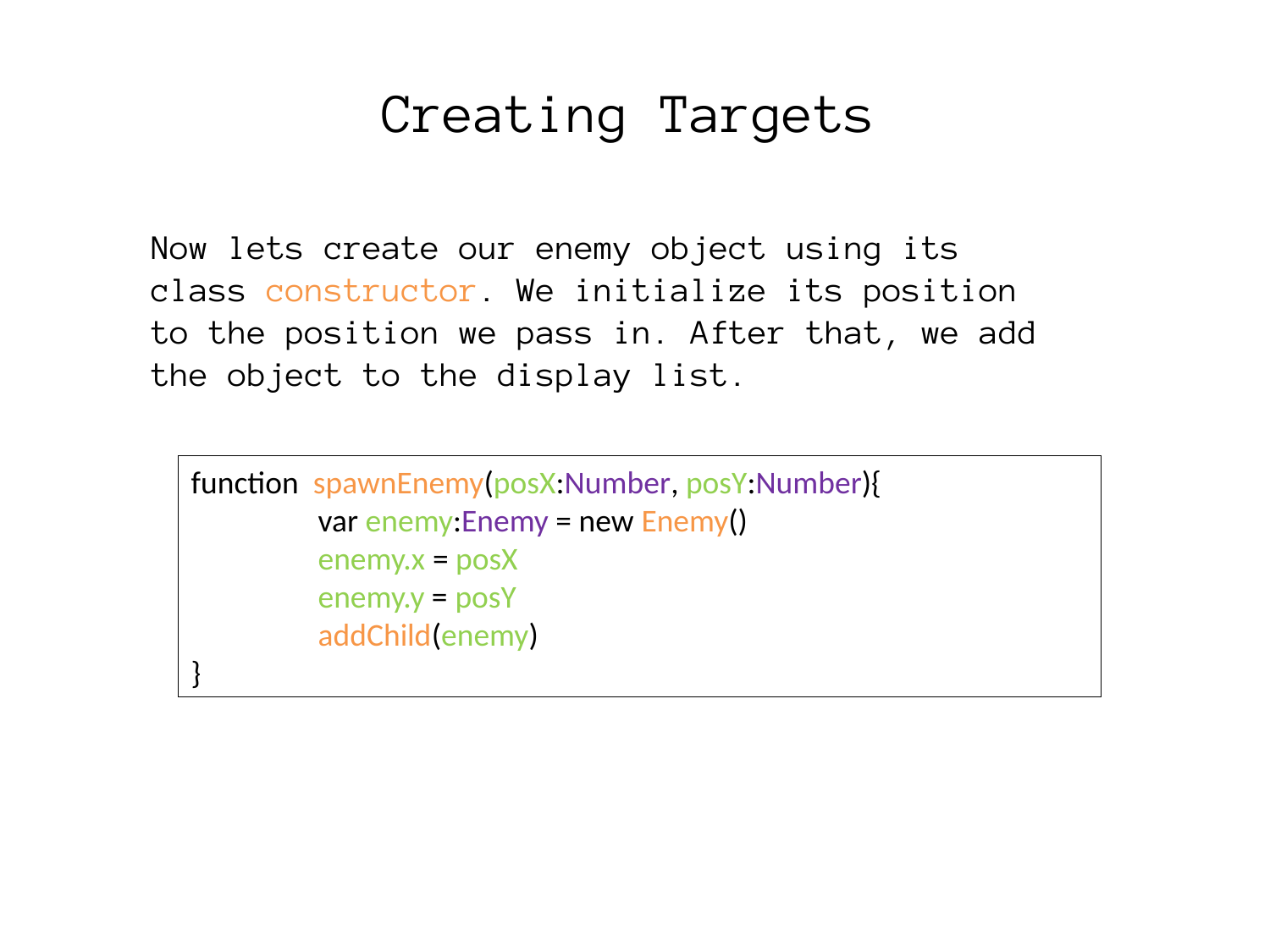

Creating Targets
Now lets create our enemy object using its class constructor. We initialize its position to the position we pass in. After that, we add the object to the display list.
function  spawnEnemy(posX:Number, posY:Number){
	var enemy:Enemy = new Enemy()
	enemy.x = posX
	enemy.y = posY
	addChild(enemy)
}